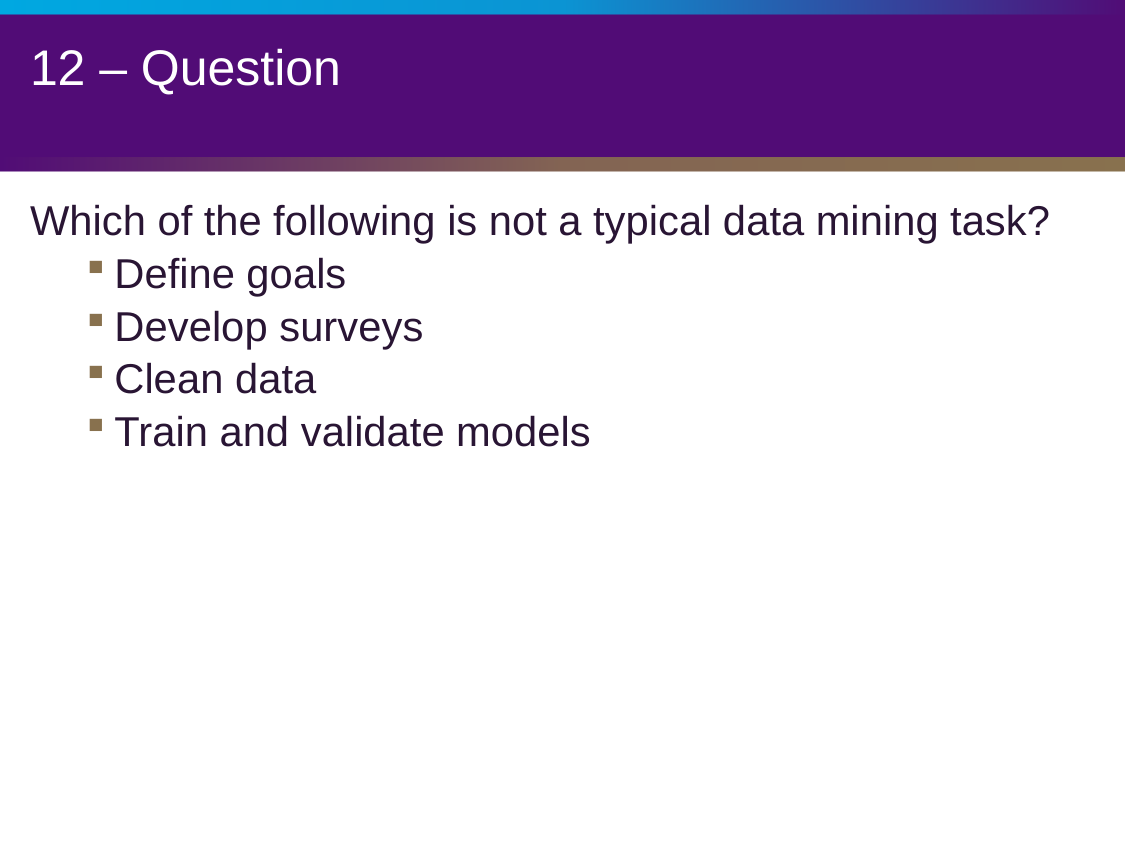

# 12 – Question
Which of the following is not a typical data mining task?
Define goals
Develop surveys
Clean data
Train and validate models